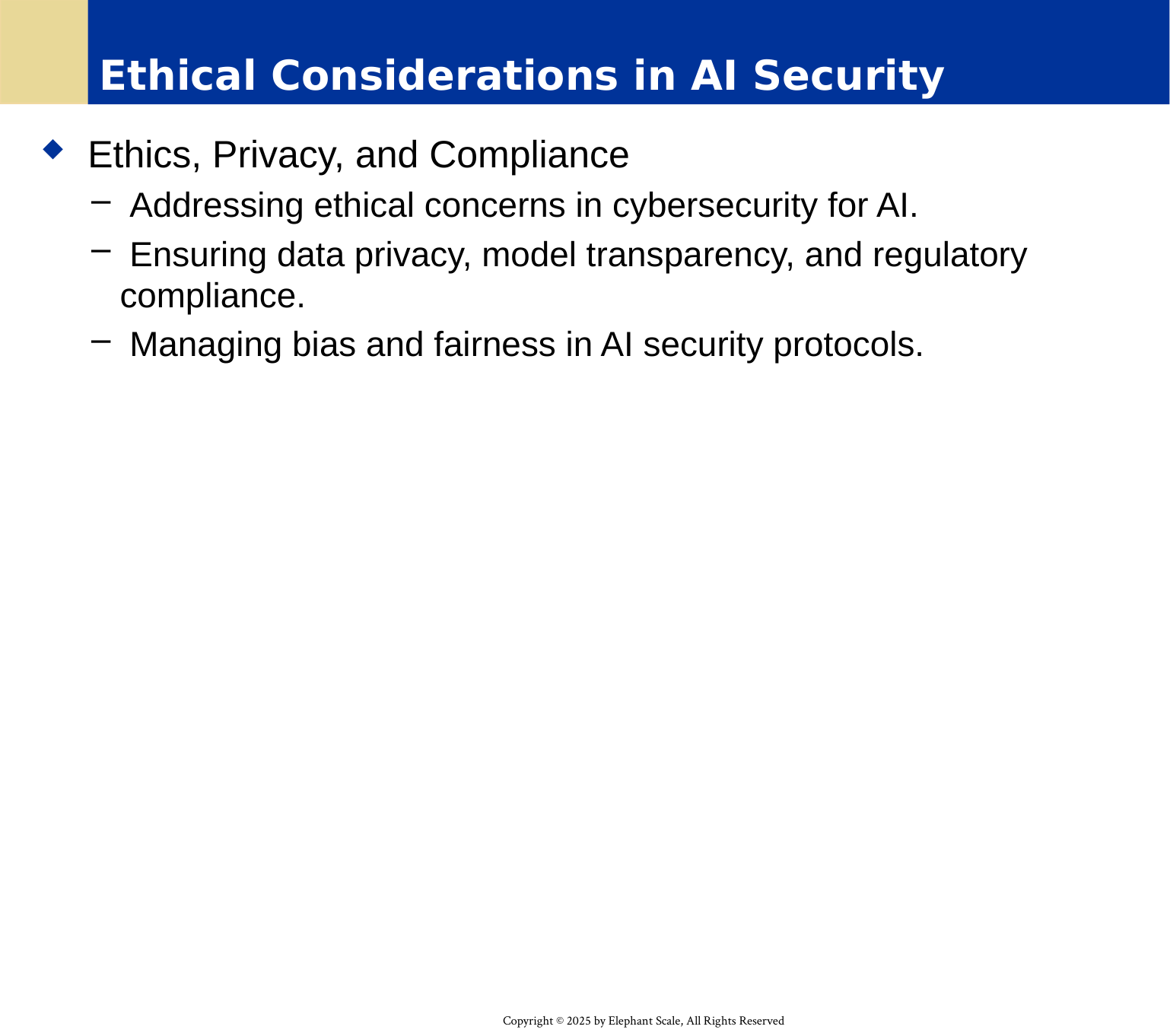

# Ethical Considerations in AI Security
 Ethics, Privacy, and Compliance
 Addressing ethical concerns in cybersecurity for AI.
 Ensuring data privacy, model transparency, and regulatory compliance.
 Managing bias and fairness in AI security protocols.
Copyright © 2025 by Elephant Scale, All Rights Reserved